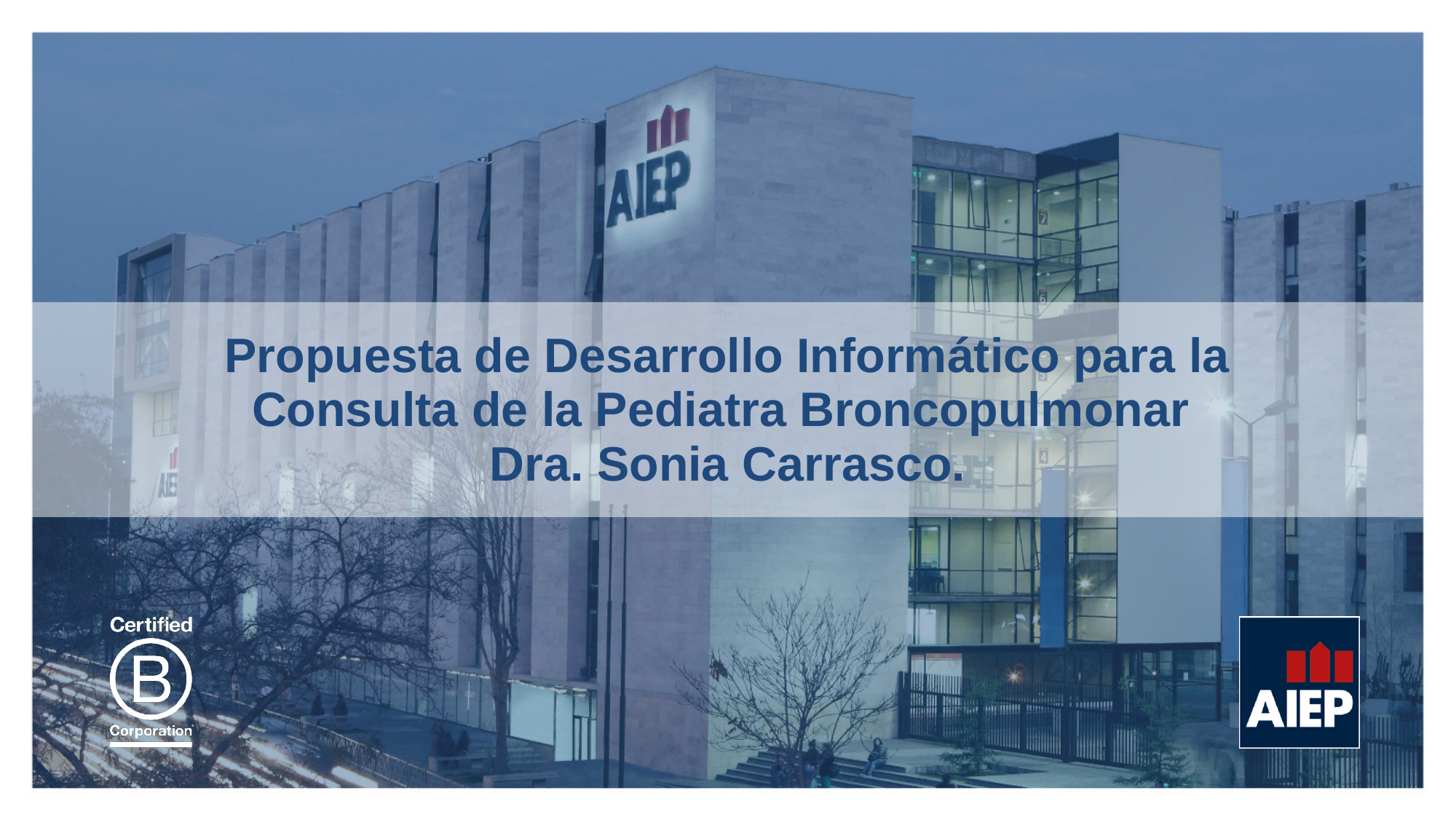

# Propuesta de Desarrollo Informático para la Consulta de la Pediatra Broncopulmonar Dra. Sonia Carrasco.